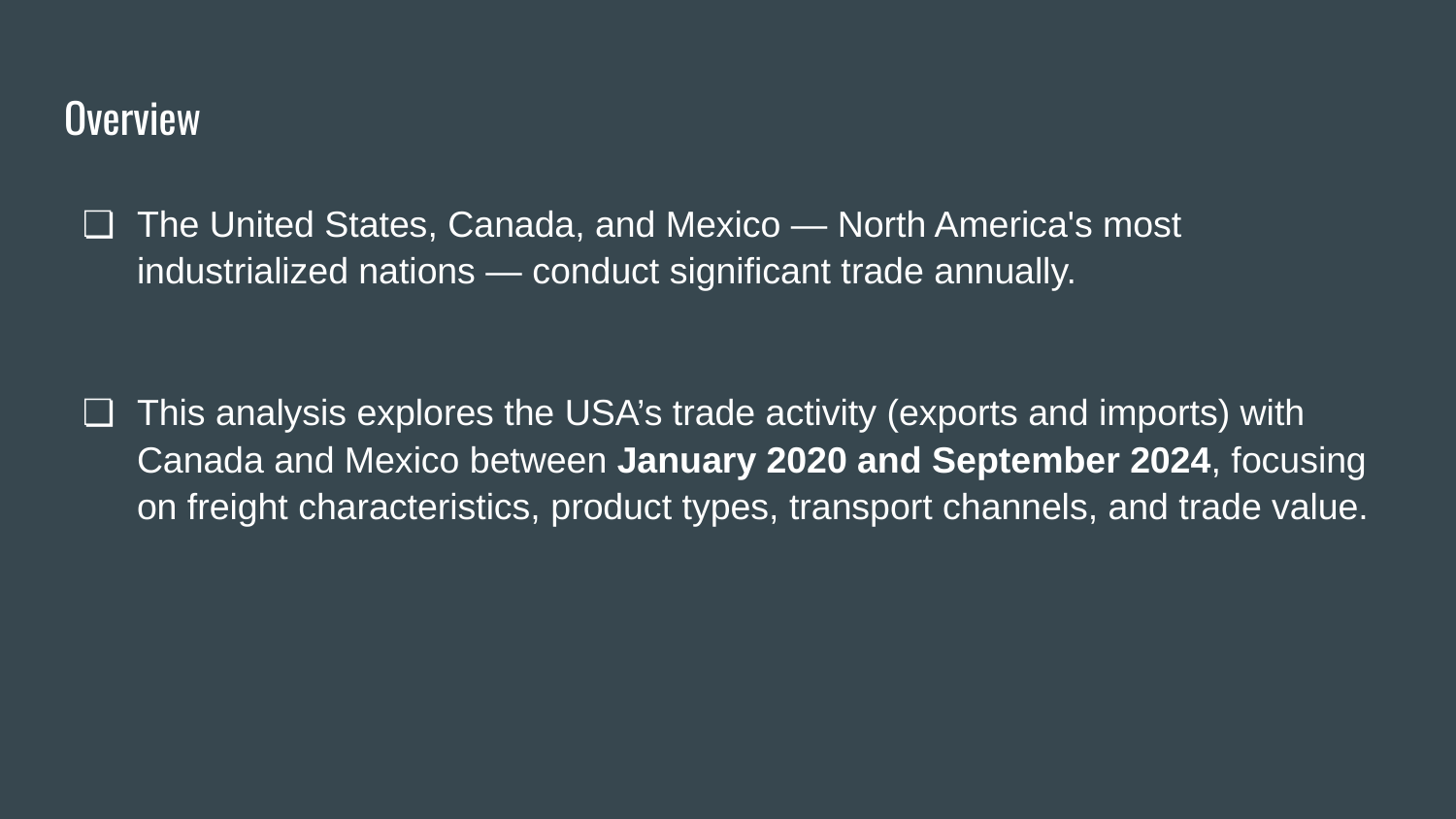

# Overview
The United States, Canada, and Mexico — North America's most industrialized nations — conduct significant trade annually.

This analysis explores the USA’s trade activity (exports and imports) with Canada and Mexico between January 2020 and September 2024, focusing on freight characteristics, product types, transport channels, and trade value.